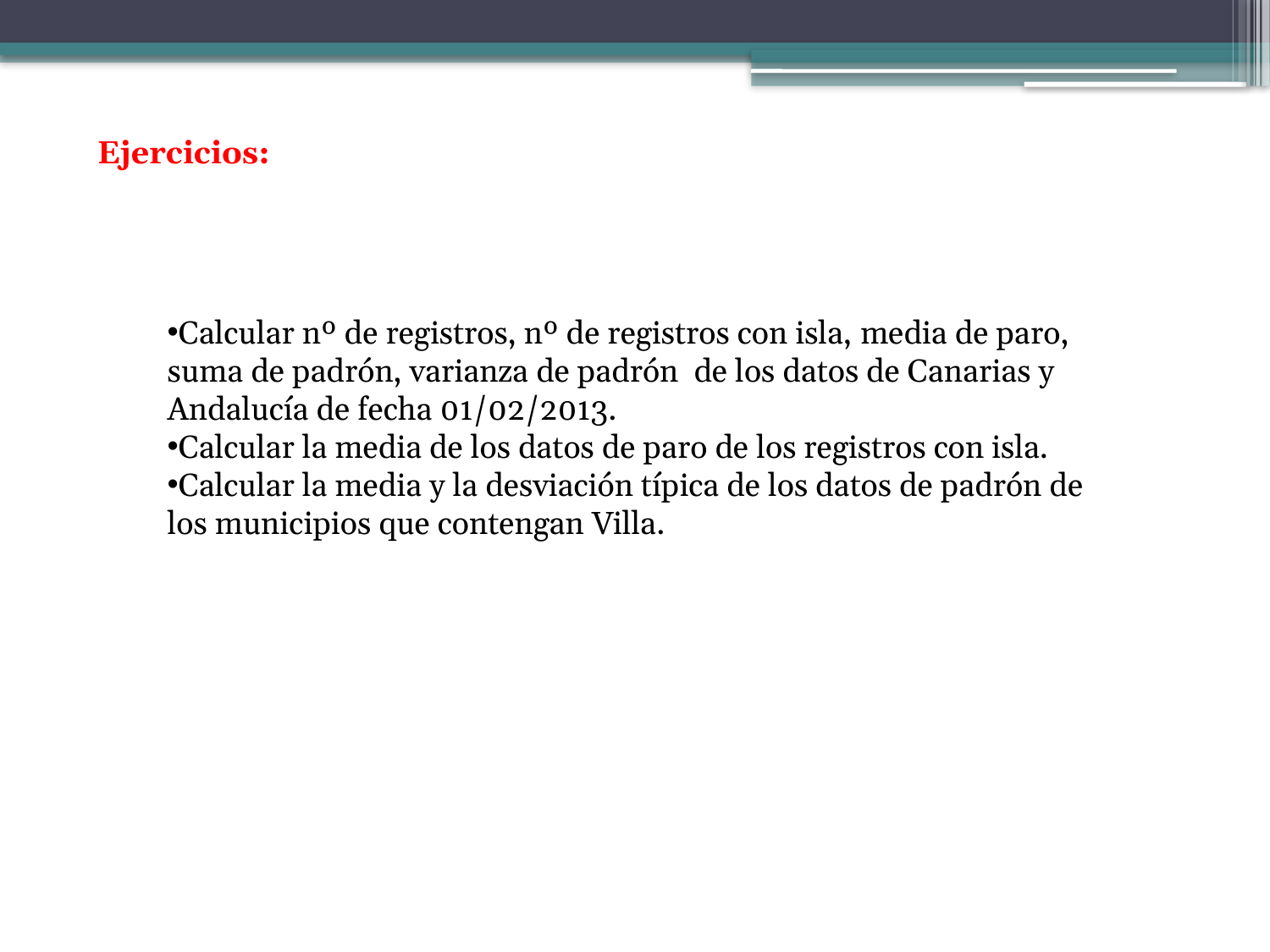

Ejercicios:
Calcular nº de registros, nº de registros con isla, media de paro, suma de padrón, varianza de padrón  de los datos de Canarias y Andalucía de fecha 01/02/2013.
Calcular la media de los datos de paro de los registros con isla.
Calcular la media y la desviación típica de los datos de padrón de los municipios que contengan Villa.